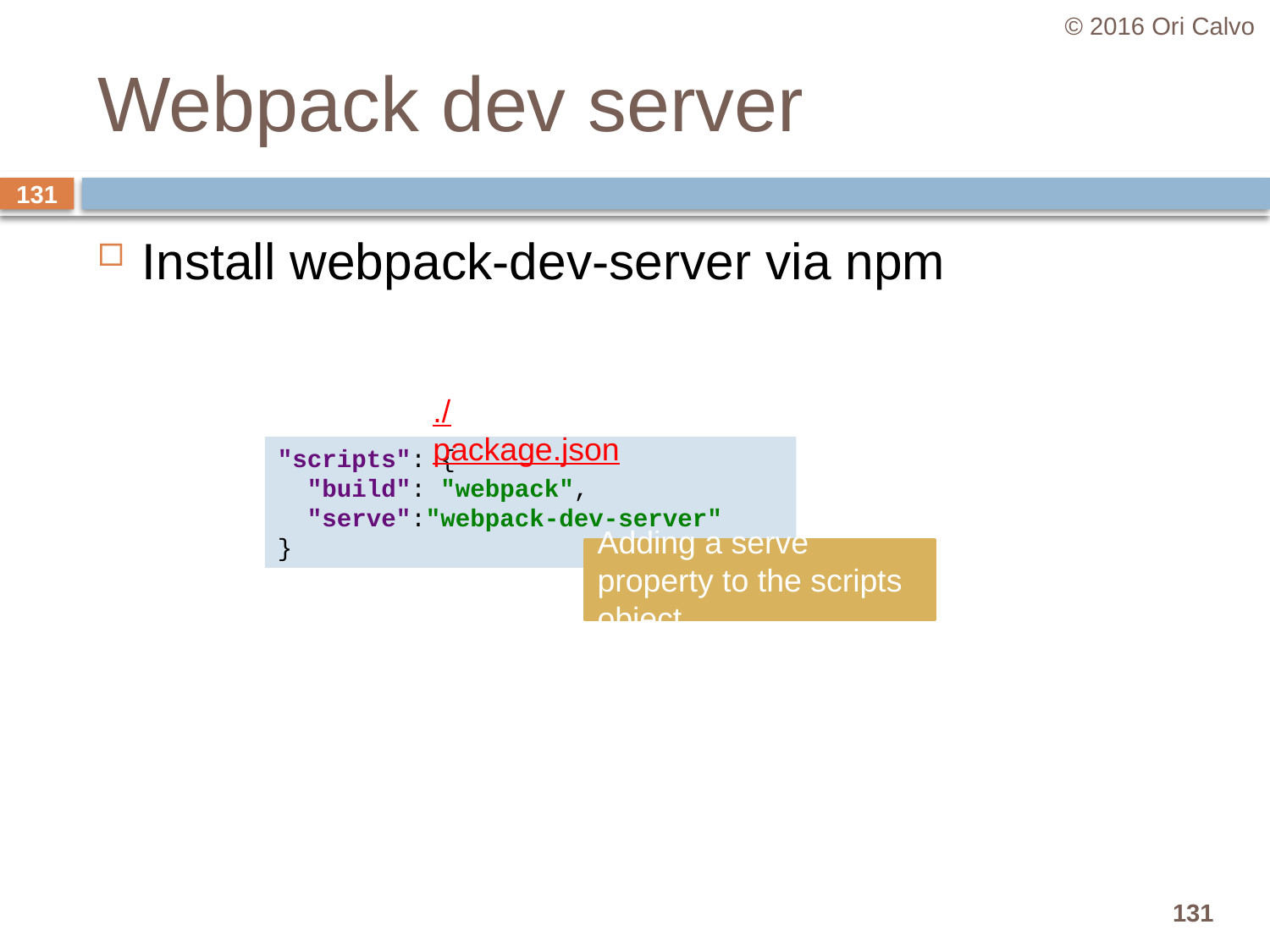

© 2016 Ori Calvo
# Webpack dev server
131
Install webpack-dev-server via npm
./package.json
"scripts": {
  "build": "webpack",
  "serve":"webpack-dev-server"
}
Adding a serve property to the scripts object